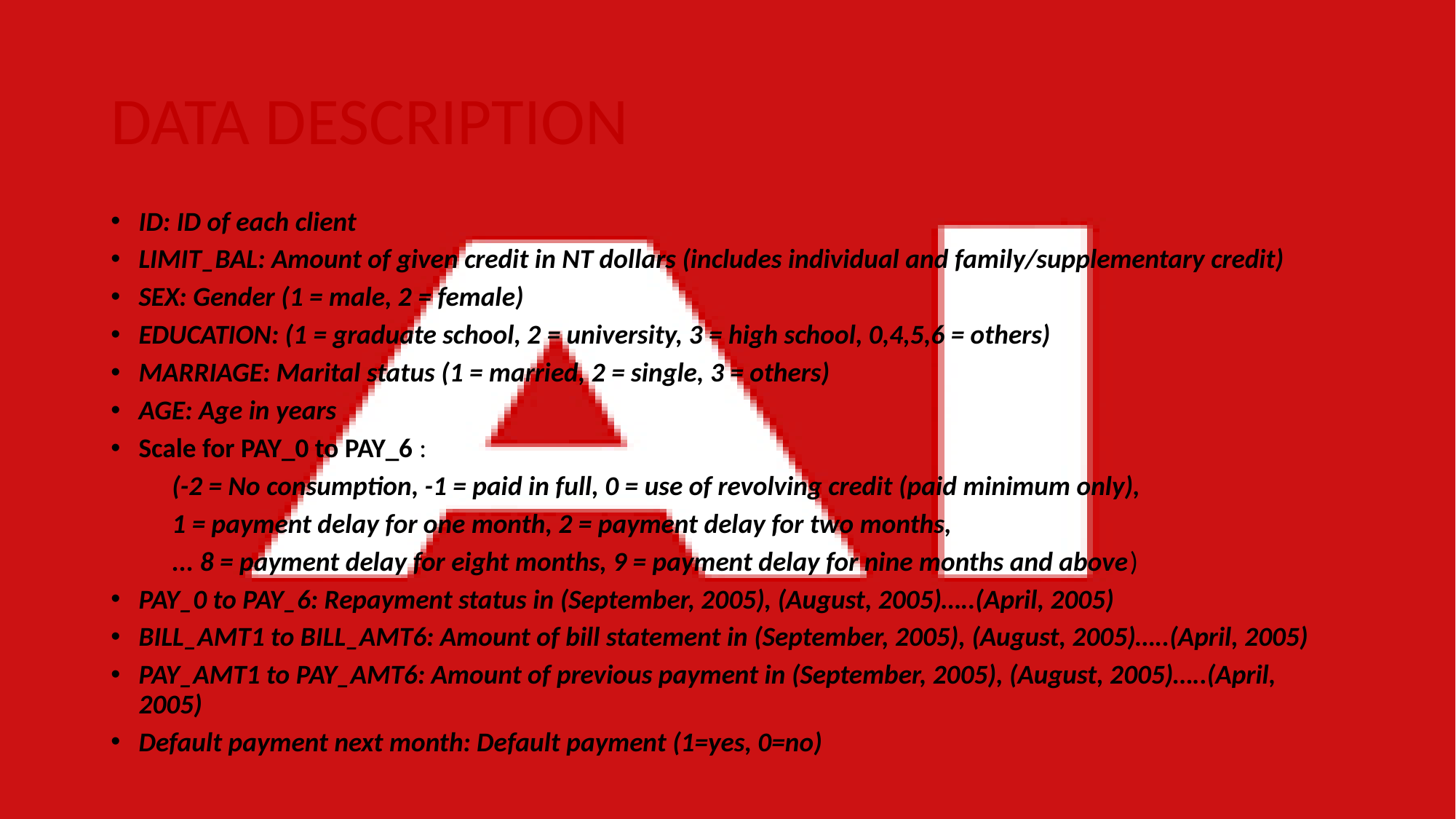

# DATA DESCRIPTION
ID: ID of each client
LIMIT_BAL: Amount of given credit in NT dollars (includes individual and family/supplementary credit)
SEX: Gender (1 = male, 2 = female)
EDUCATION: (1 = graduate school, 2 = university, 3 = high school, 0,4,5,6 = others)
MARRIAGE: Marital status (1 = married, 2 = single, 3 = others)
AGE: Age in years
Scale for PAY_0 to PAY_6 :
	(-2 = No consumption, -1 = paid in full, 0 = use of revolving credit (paid minimum only),
	1 = payment delay for one month, 2 = payment delay for two months,
	... 8 = payment delay for eight months, 9 = payment delay for nine months and above)
PAY_0 to PAY_6: Repayment status in (September, 2005), (August, 2005)…..(April, 2005)
BILL_AMT1 to BILL_AMT6: Amount of bill statement in (September, 2005), (August, 2005)…..(April, 2005)
PAY_AMT1 to PAY_AMT6: Amount of previous payment in (September, 2005), (August, 2005)…..(April, 2005)
Default payment next month: Default payment (1=yes, 0=no)